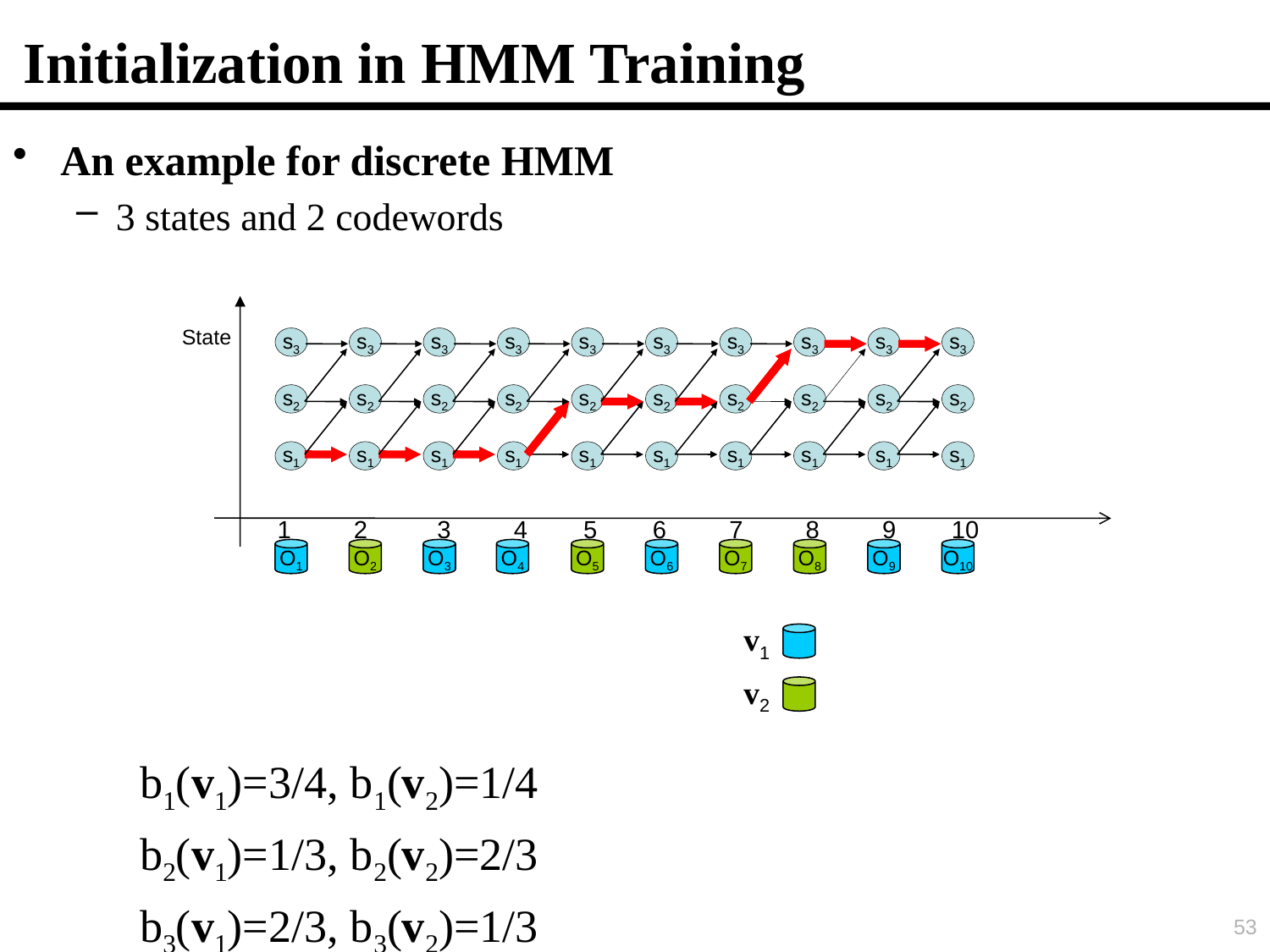

# Initialization in HMM Training

An example for discrete HMM
3 states and 2 codewords

b1(v1)=3/4, b1(v2)=1/4
b2(v1)=1/3, b2(v2)=2/3
b3(v1)=2/3, b3(v2)=1/3

State
s3
s3
s3
s3
s3
s3
s3
s3
s3
s3

s2
s2
s2
s2
s2
s2
s2
s2
s2
s2

s1
s1
s1
s1
s1
s1
s1
s1
s1
s1

    1         2          3         4        5        6         7         8         9        10

O1
O2
O3
O4
O5
O6
O7
O8
O9
O10
v1

v2

53